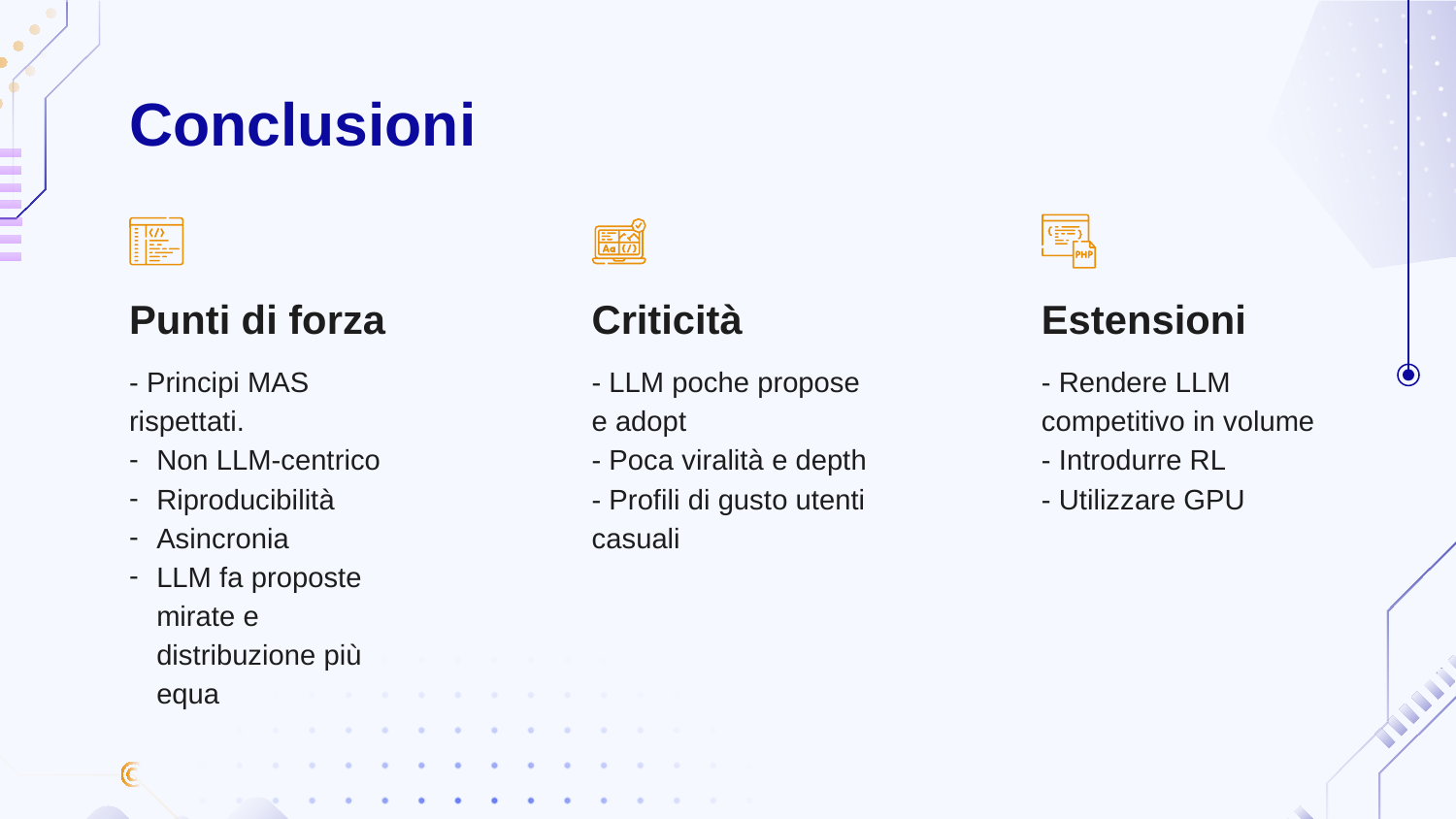

# Conclusioni

Punti di forza
Criticità
Estensioni
- Principi MAS rispettati.
Non LLM-centrico
Riproducibilità
Asincronia
LLM fa proposte mirate e distribuzione più equa
- LLM poche propose e adopt
- Poca viralità e depth
- Profili di gusto utenti casuali

- Rendere LLM competitivo in volume
- Introdurre RL
- Utilizzare GPU